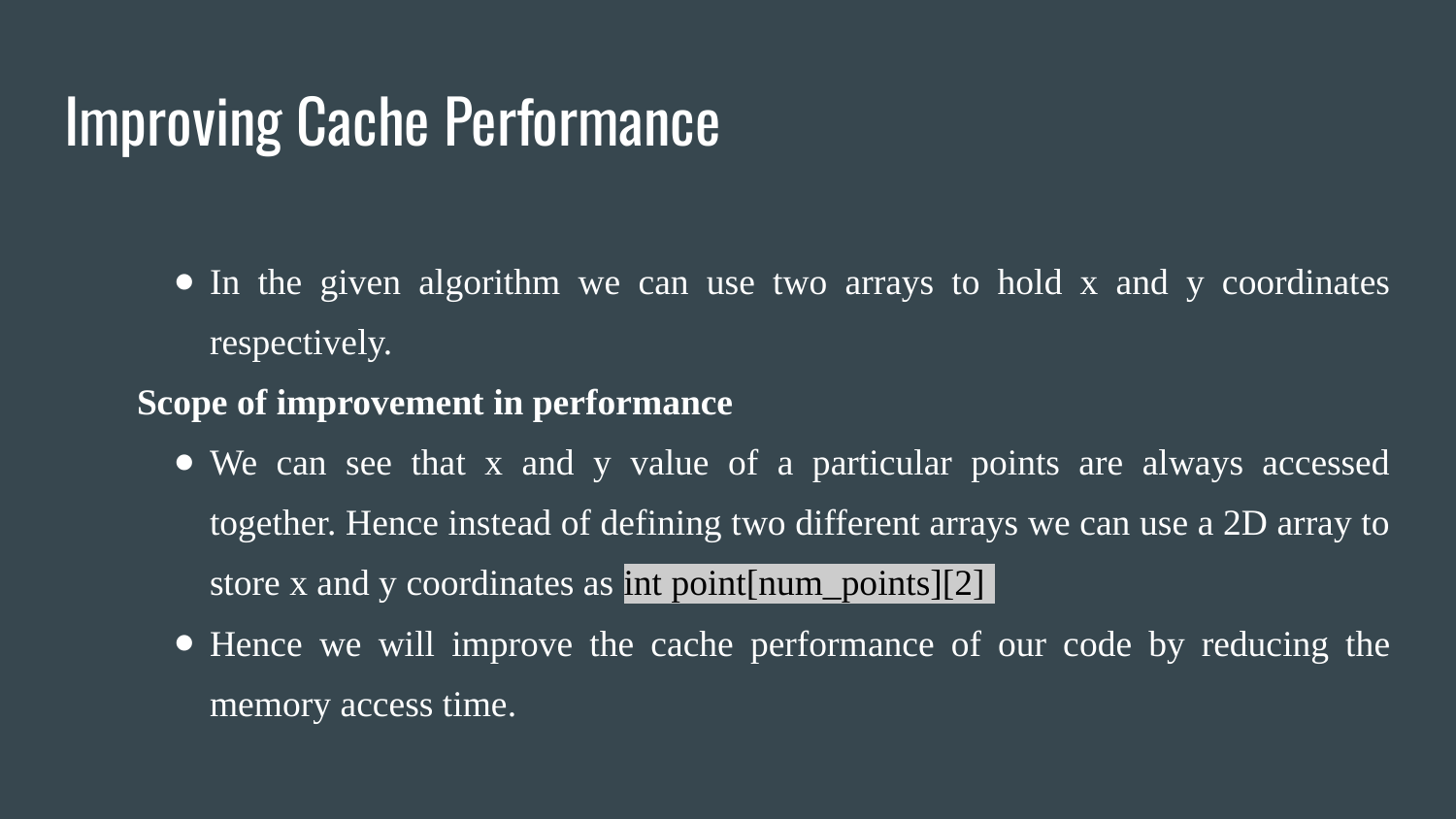

# Improving Cache Performance

In the given algorithm we can use two arrays to hold x and y coordinates respectively.
Scope of improvement in performance
We can see that x and y value of a particular points are always accessed together. Hence instead of defining two different arrays we can use a 2D array to store x and y coordinates as int point[num_points][2]
Hence we will improve the cache performance of our code by reducing the memory access time.